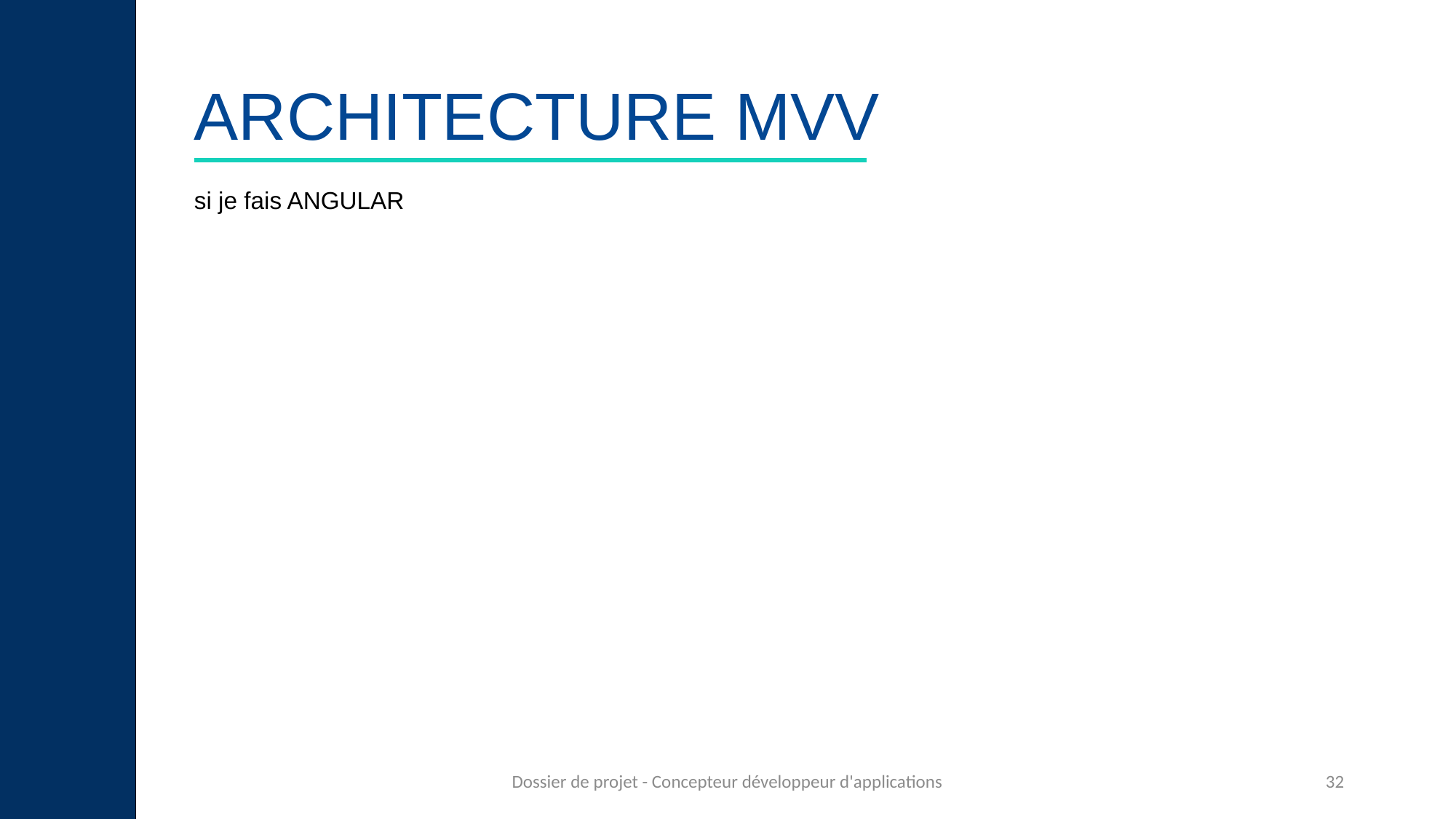

# ARCHITECTURE MVV
si je fais ANGULAR
Dossier de projet - Concepteur développeur d'applications
32